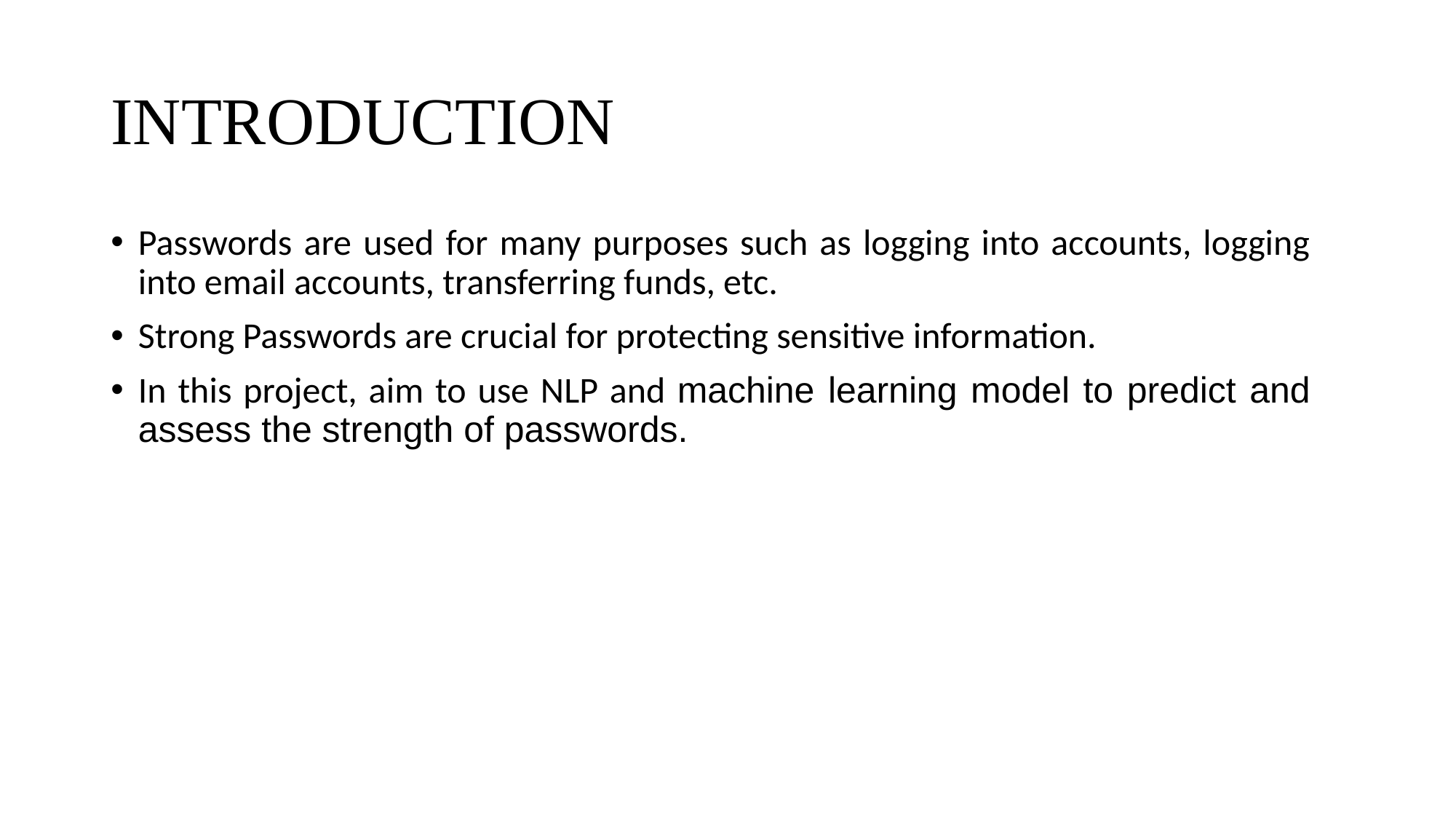

# INTRODUCTION
Passwords are used for many purposes such as logging into accounts, logging into email accounts, transferring funds, etc.
Strong Passwords are crucial for protecting sensitive information.
In this project, aim to use NLP and machine learning model to predict and assess the strength of passwords.